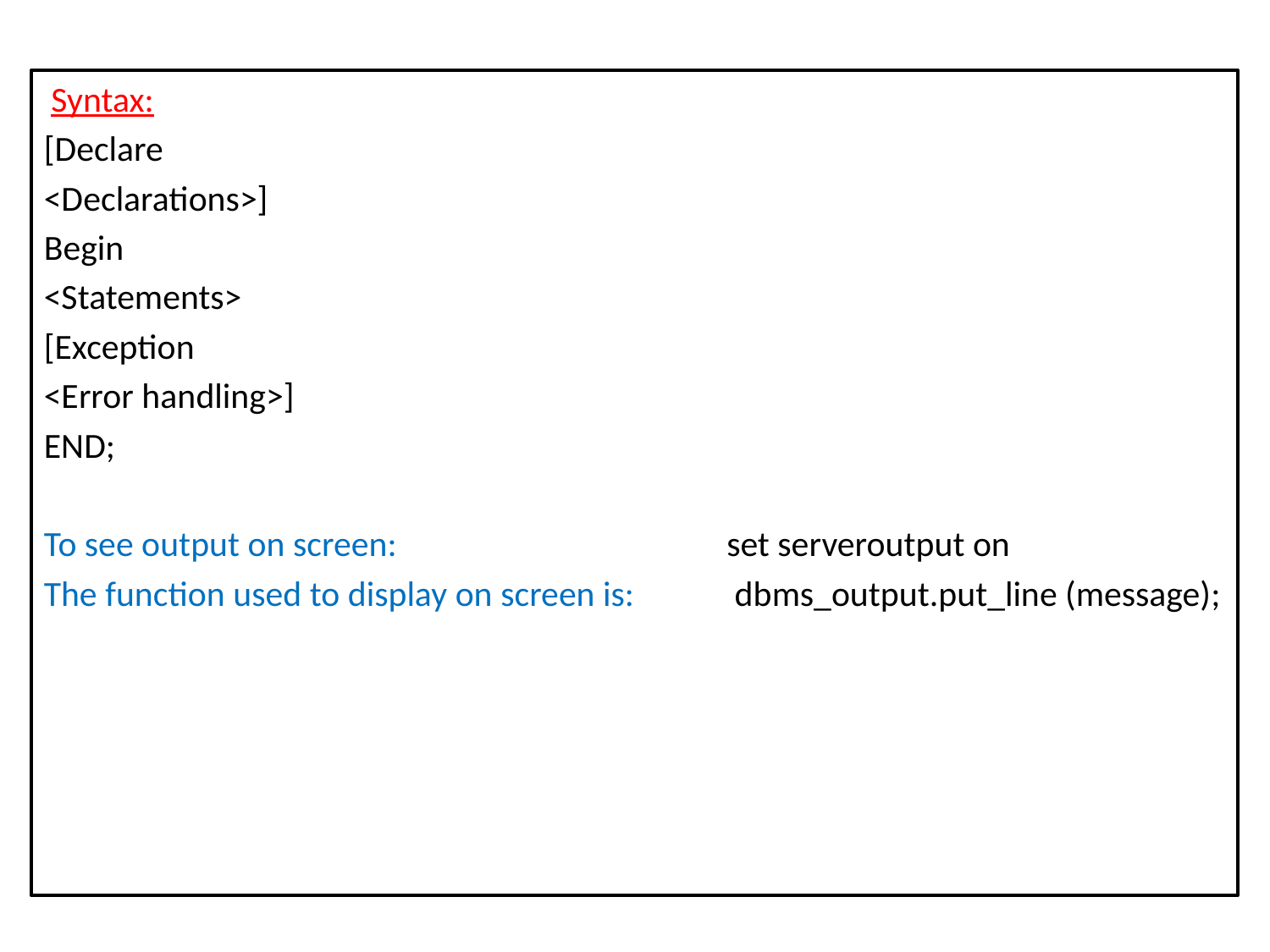

Syntax:
[Declare
<Declarations>]
Begin
<Statements>
[Exception
<Error handling>]
END;

To see output on screen: 			set serveroutput on
The function used to display on screen is:	 dbms_output.put_line (message);